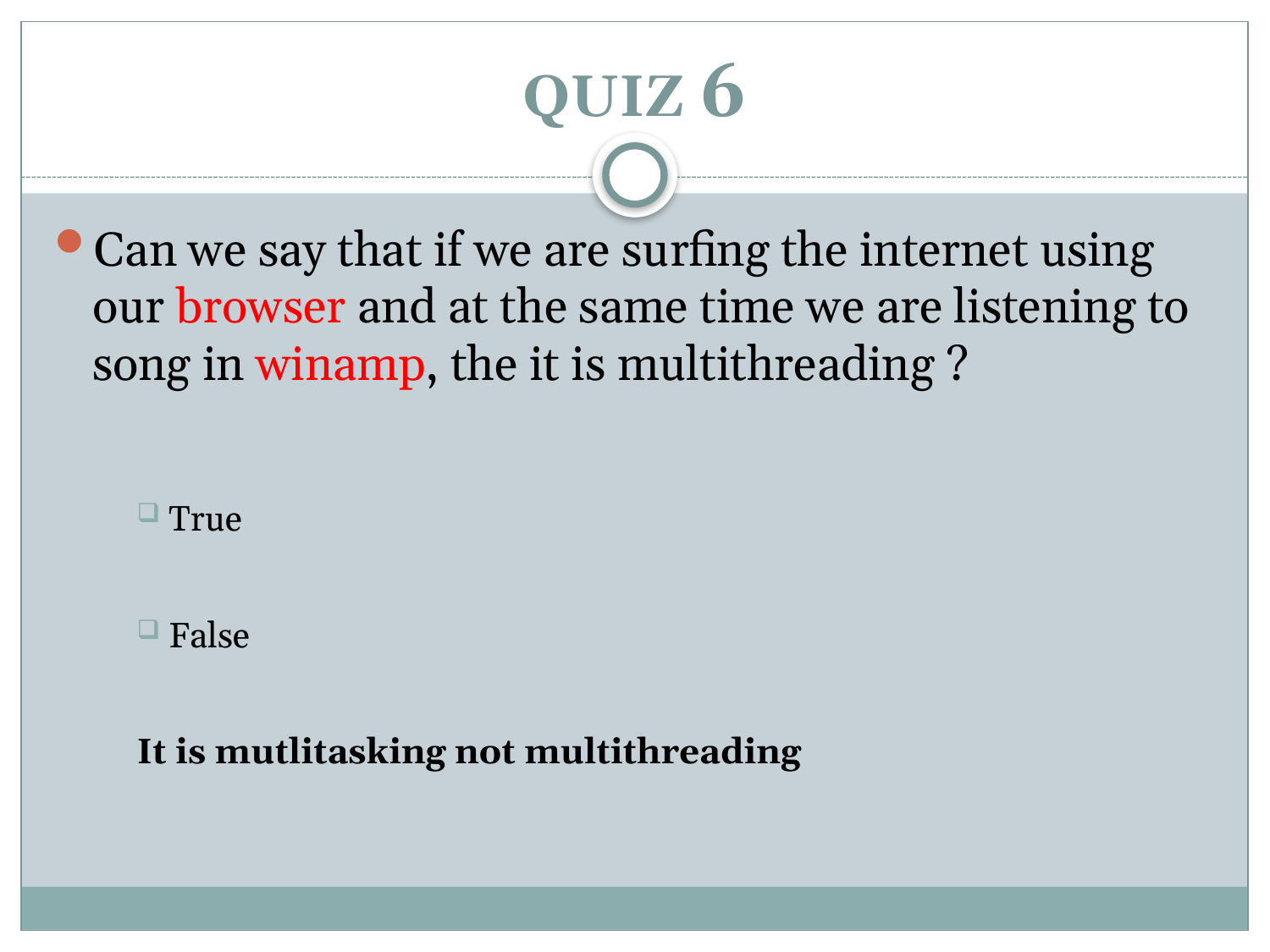

# QUIZ 6
Can we say that if we are surfing the internet using our browser and at the same time we are listening to song in winamp, the it is multithreading ?

True

False

It is mutlitasking not multithreading